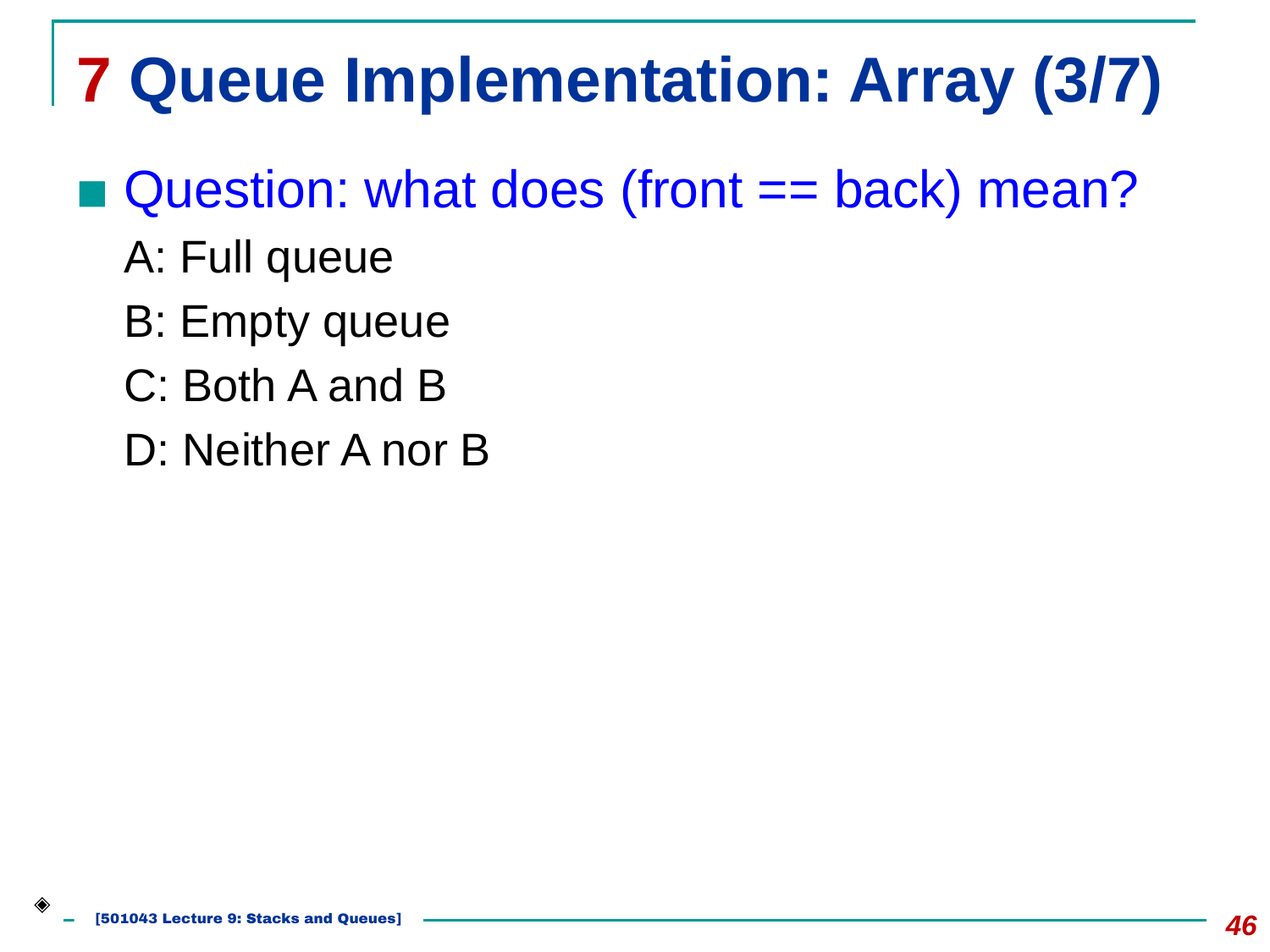

# 7 Queue Implementation: Array (3/7)
Question: what does (front == back) mean?
A: Full queue
B: Empty queue
C: Both A and B
D: Neither A nor B
◈
46
[501043 Lecture 9: Stacks and Queues]